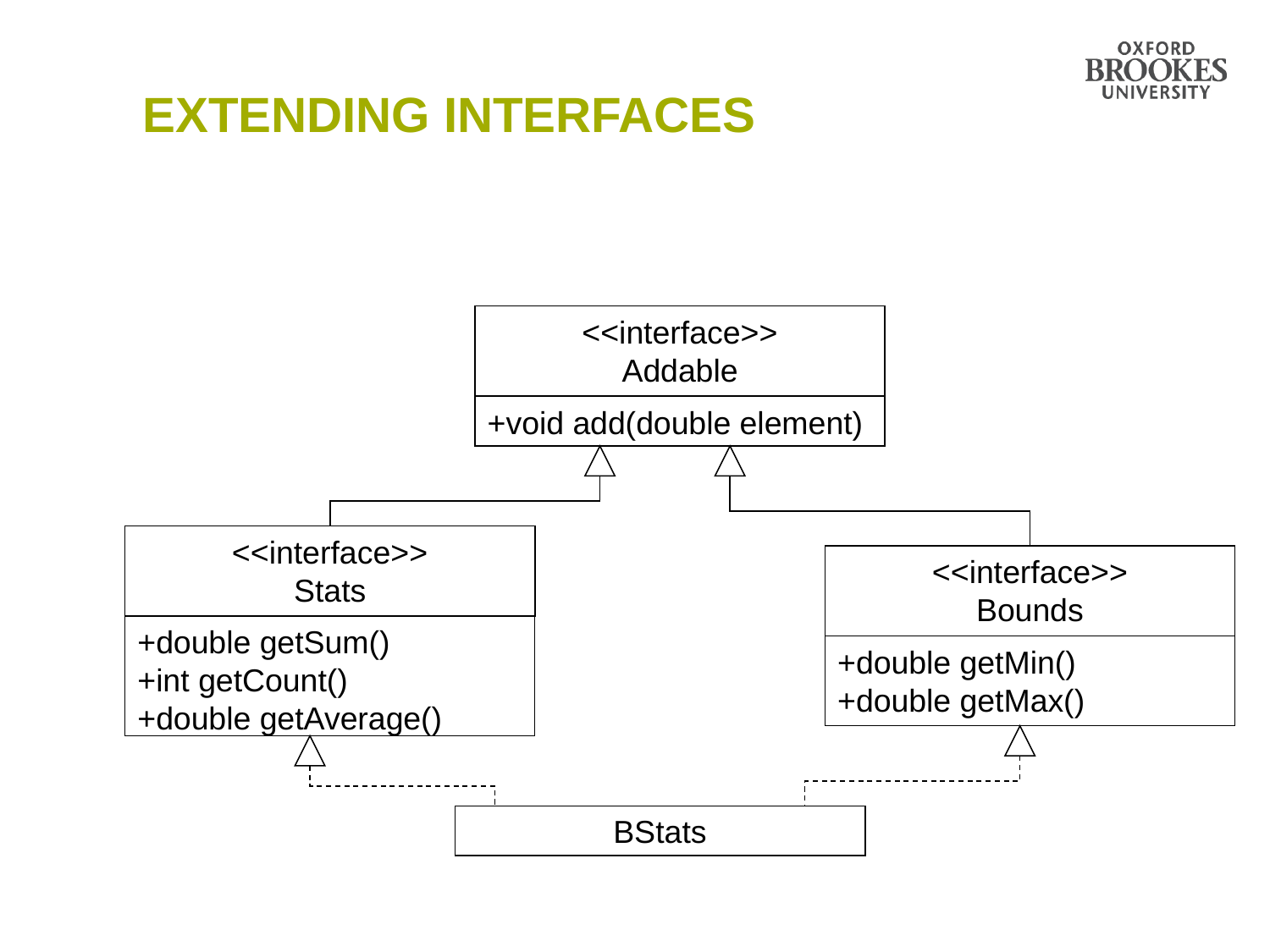

# Extending Interfaces
<<interface>>
Addable

+void add(double element)

<<interface>>
Stats

<<interface>>
Bounds

+double getSum()
+int getCount()
+double getAverage()

+double getMin()
+double getMax()

BStats